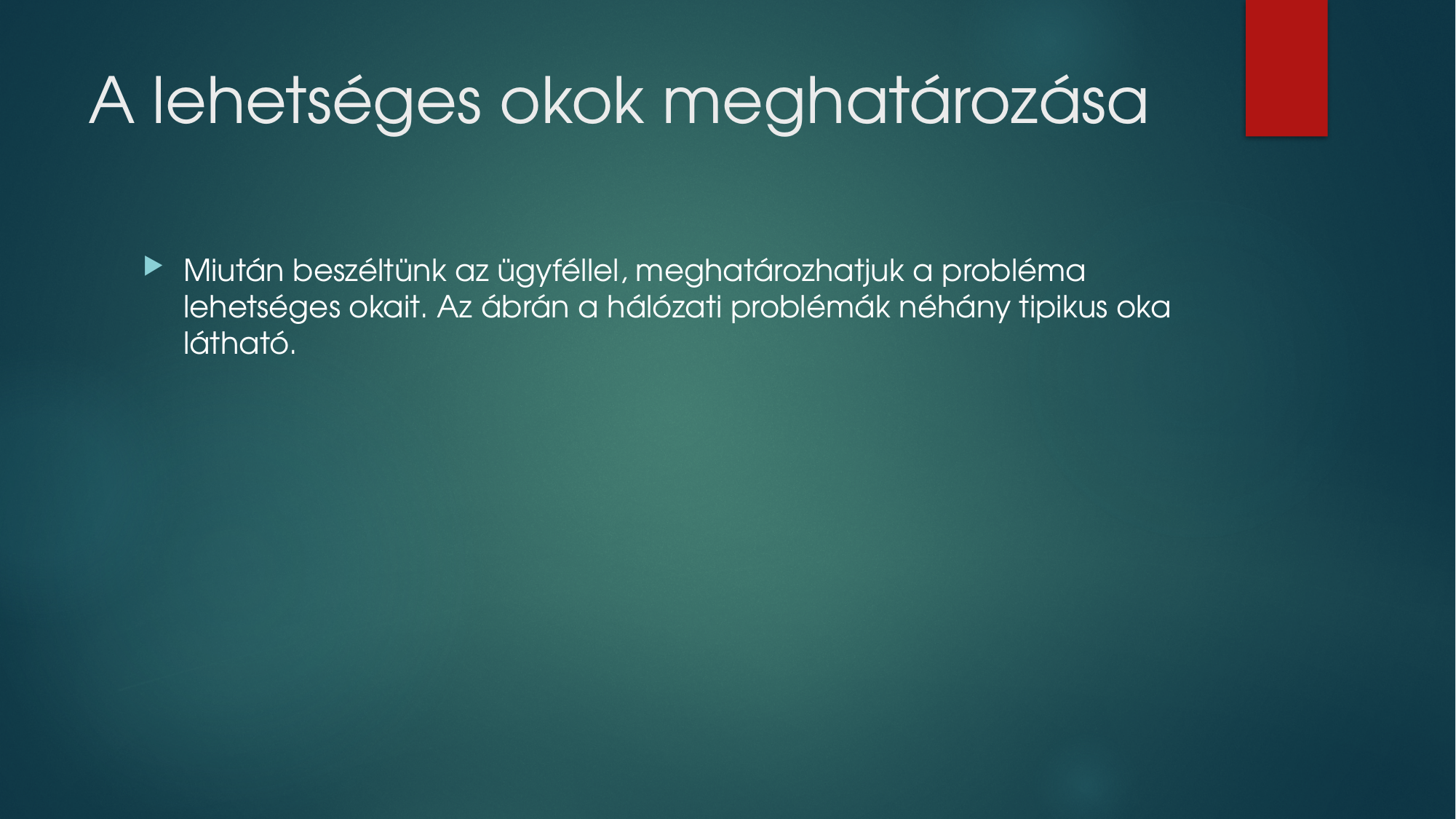

# A lehetséges okok meghatározása
Miután beszéltünk az ügyféllel, meghatározhatjuk a probléma lehetséges okait. Az ábrán a hálózati problémák néhány tipikus oka látható.